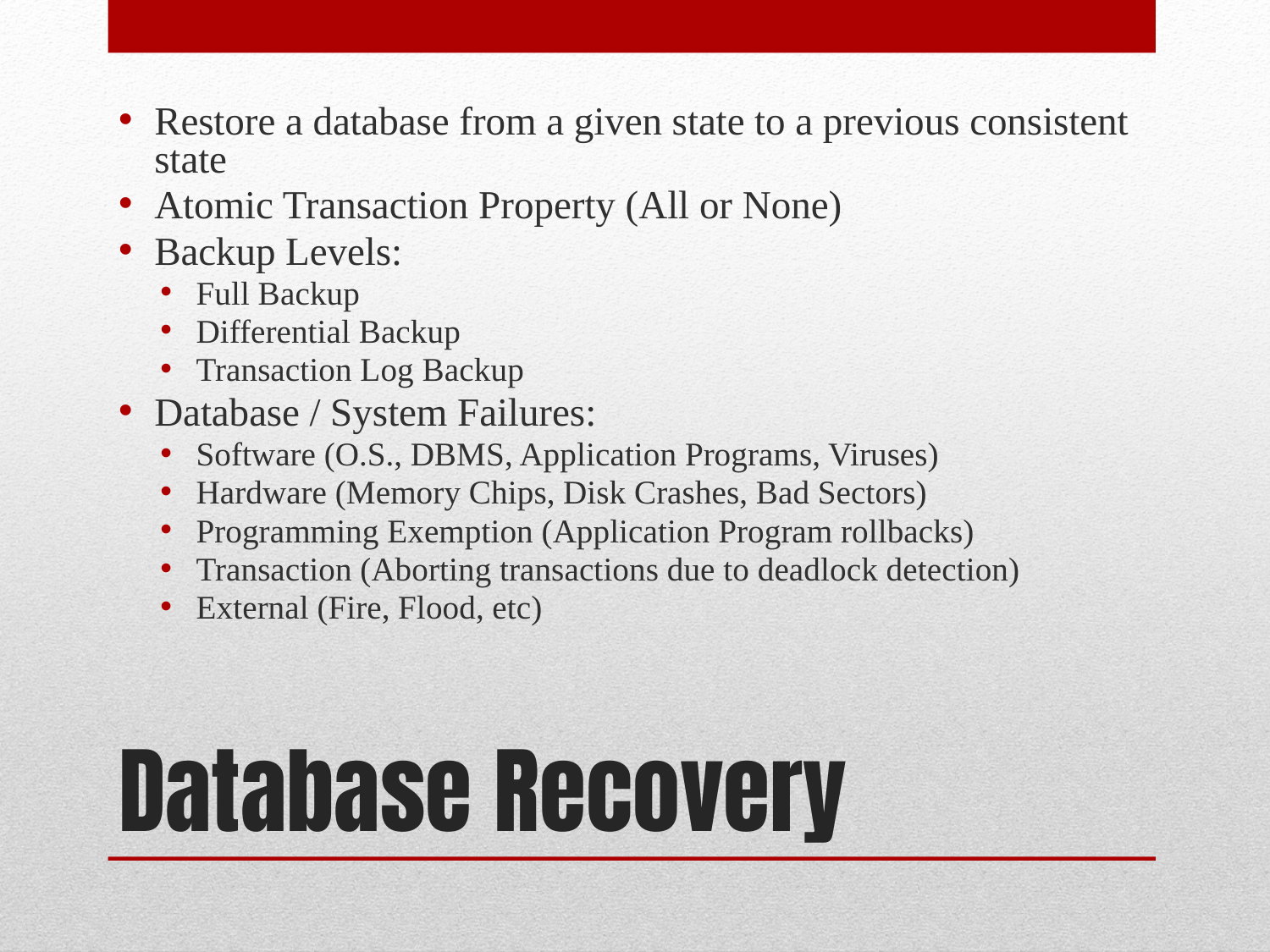

Restore a database from a given state to a previous consistent state
Atomic Transaction Property (All or None)
Backup Levels:
Full Backup
Differential Backup
Transaction Log Backup
Database / System Failures:
Software (O.S., DBMS, Application Programs, Viruses)
Hardware (Memory Chips, Disk Crashes, Bad Sectors)
Programming Exemption (Application Program rollbacks)
Transaction (Aborting transactions due to deadlock detection)
External (Fire, Flood, etc)
# Database Recovery